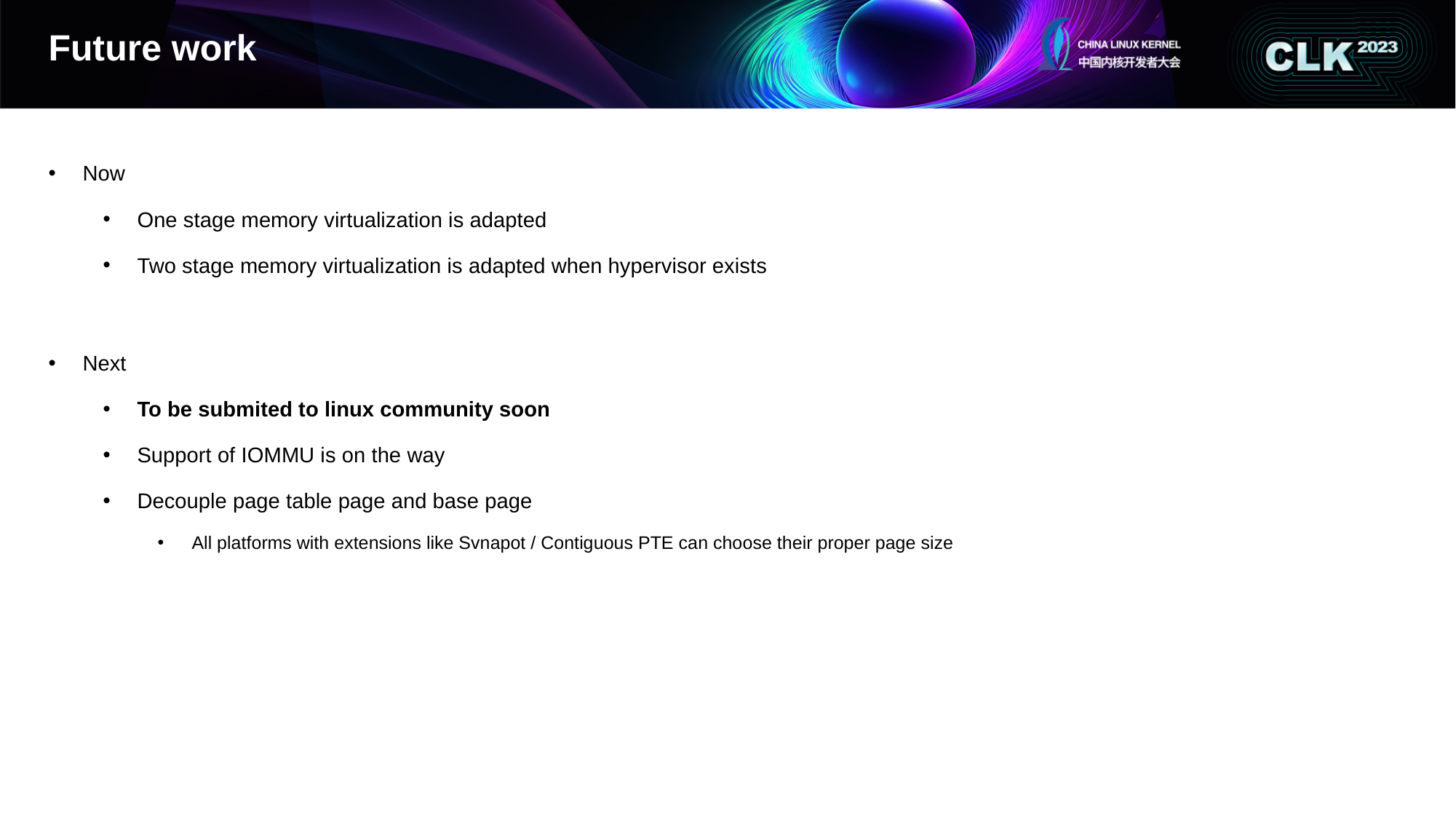

# Future work
Now
One stage memory virtualization is adapted
Two stage memory virtualization is adapted when hypervisor exists

Next
To be submited to linux community soon
Support of IOMMU is on the way
Decouple page table page and base page
All platforms with extensions like Svnapot / Contiguous PTE can choose their proper page size